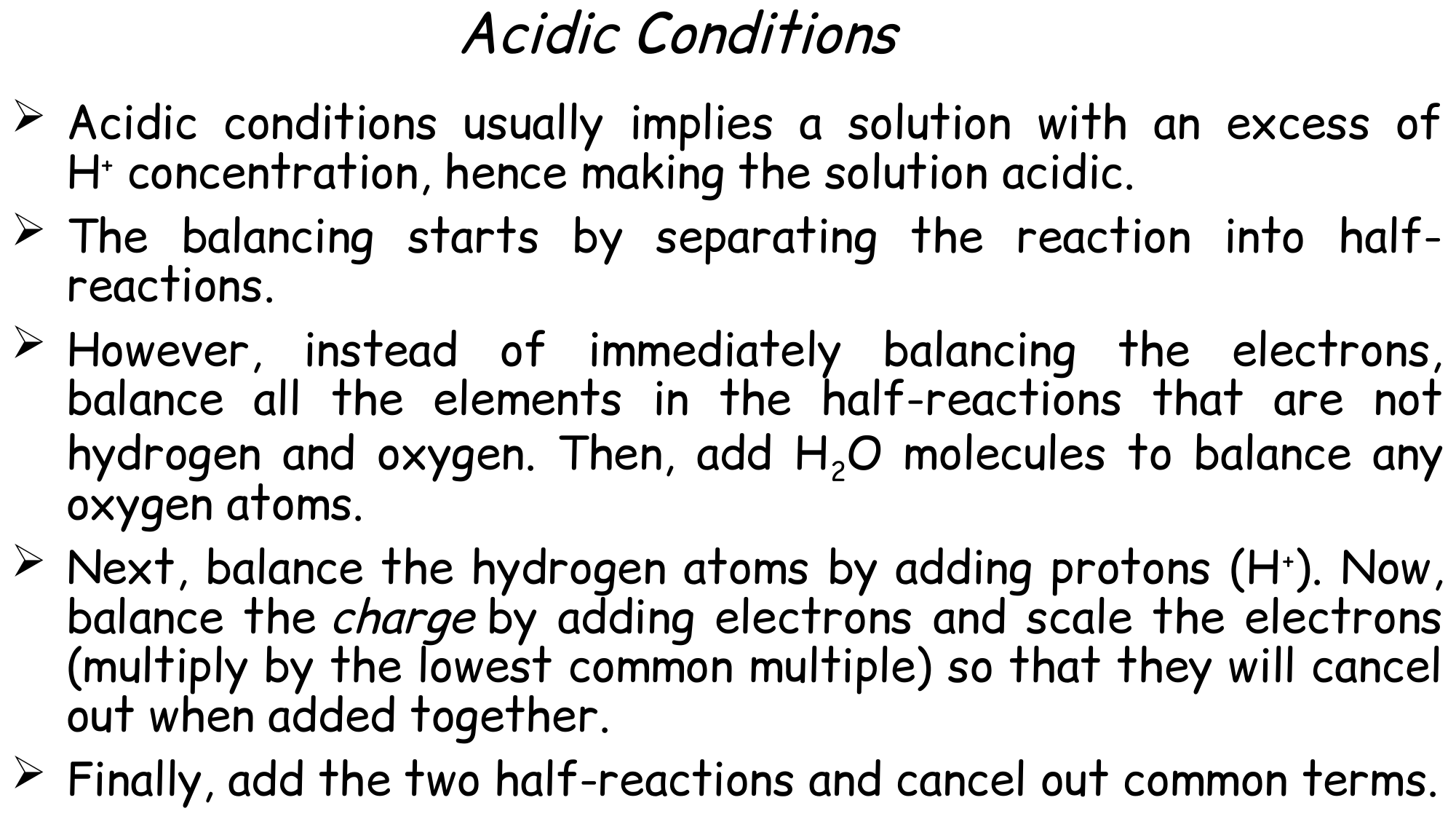

# Acidic Conditions
Acidic conditions usually implies a solution with an excess of H+ concentration, hence making the solution acidic.
The balancing starts by separating the reaction into half-reactions.
However, instead of immediately balancing the electrons, balance all the elements in the half-reactions that are not hydrogen and oxygen. Then, add H2O molecules to balance any oxygen atoms.
Next, balance the hydrogen atoms by adding protons (H+). Now, balance the charge by adding electrons and scale the electrons (multiply by the lowest common multiple) so that they will cancel out when added together.
Finally, add the two half-reactions and cancel out common terms.